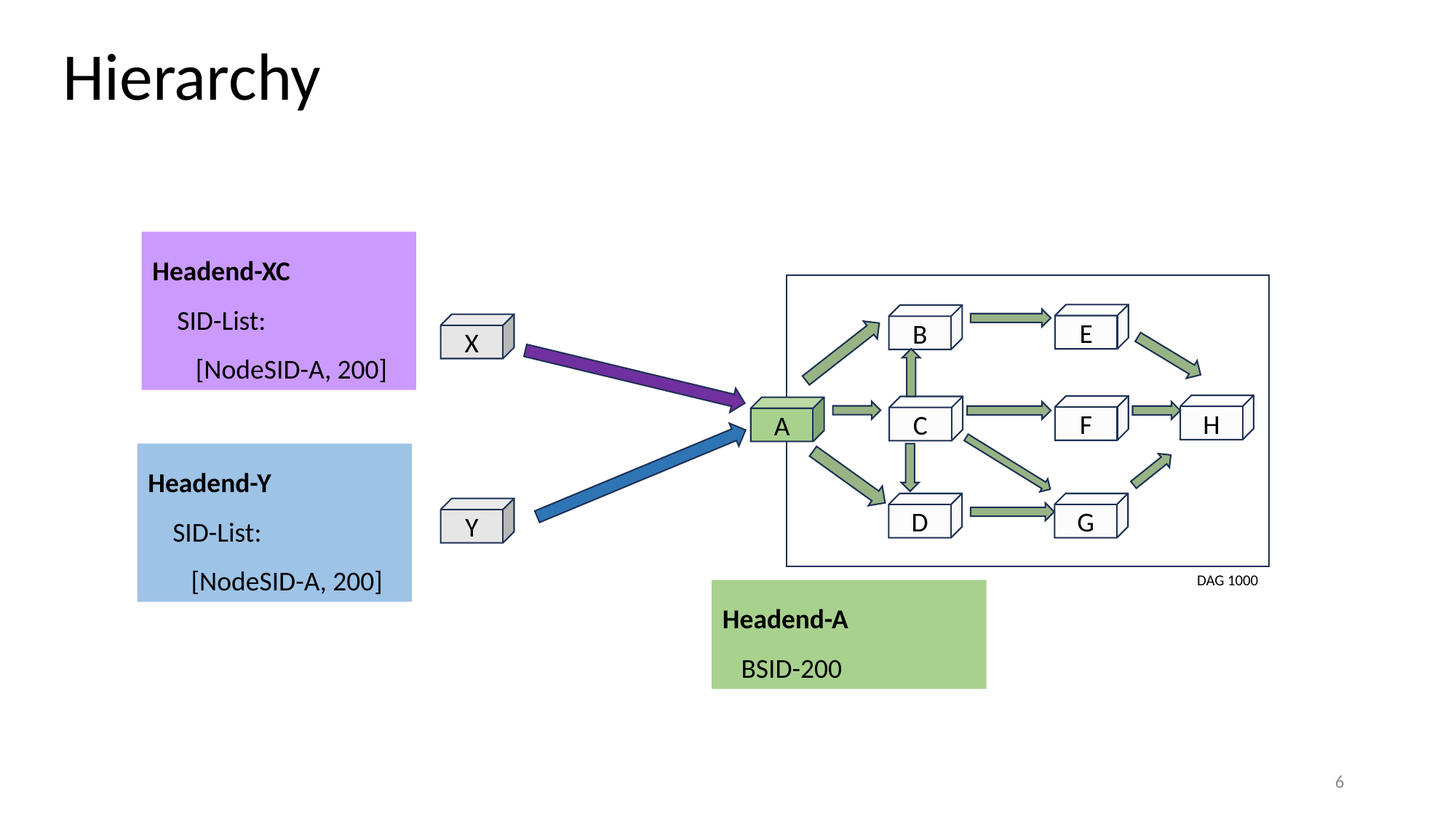

# Hierarchy
Headend-XC
    SID-List:
       [NodeSID-A, 200]

E
B

X

H
F
C
A

Headend-Y
    SID-List:
       [NodeSID-A, 200]

D
G
Y
DAG 1000
Headend-A
   BSID-200
6